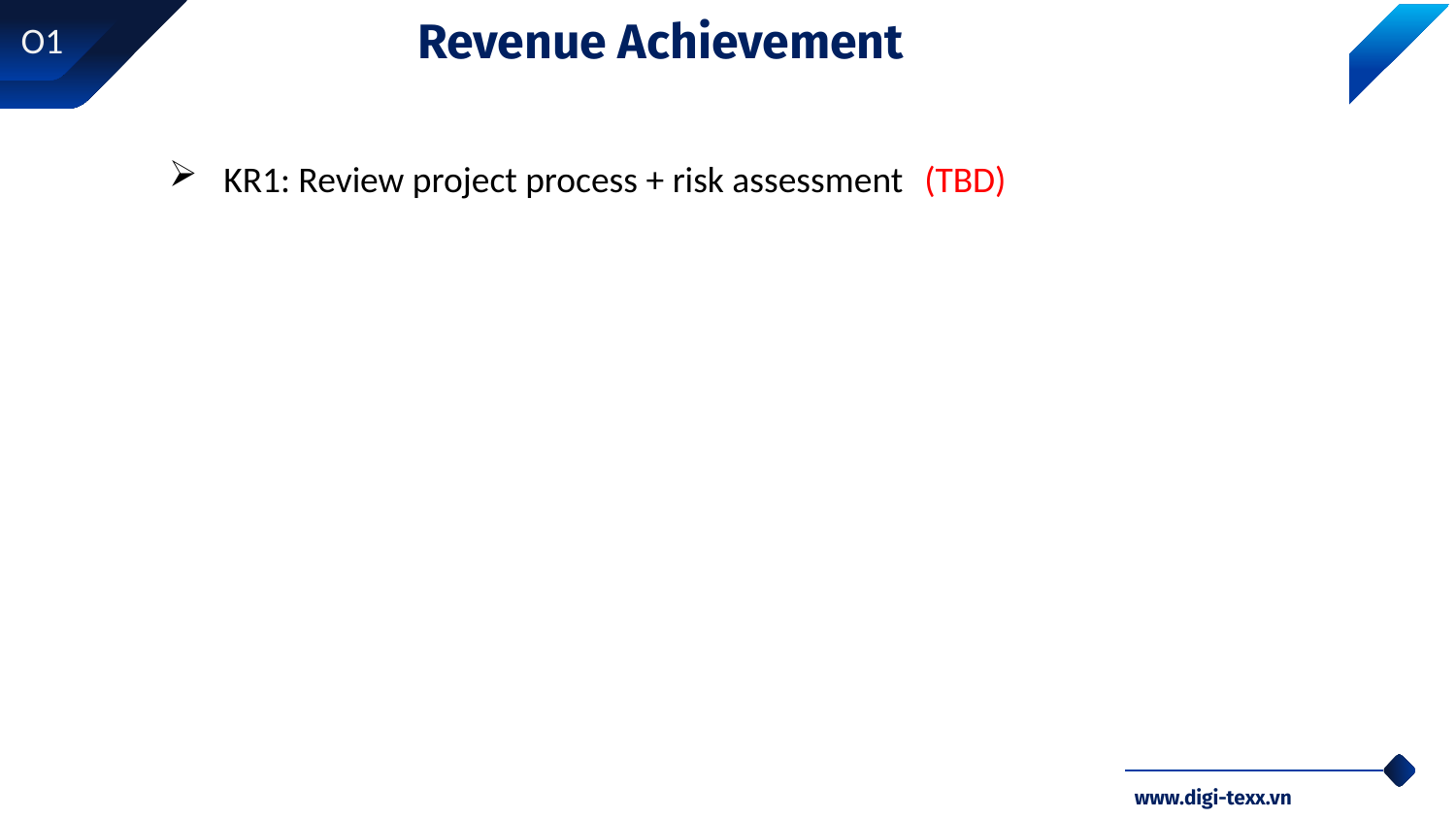

Revenue Achievement

O1
KR1: Review project process + risk assessment

(TBD)
www.digi-texx.vn